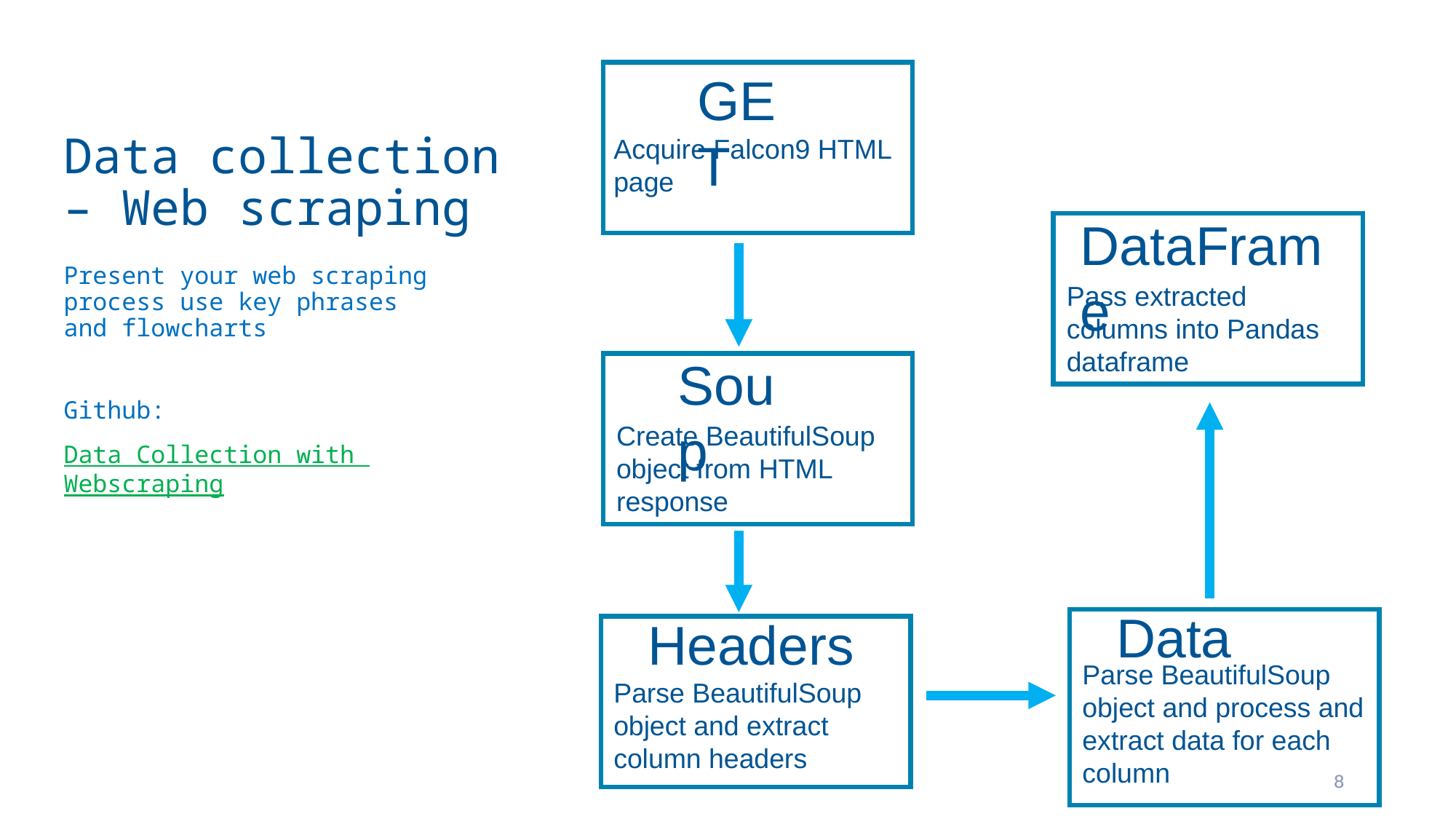

# Data collection – Web scraping
GET

Acquire Falcon9 HTML page
DataFrame

Present your web scraping process use key phrases and flowcharts

Github:
Data Collection with Webscraping
Pass extracted columns into Pandas dataframe
Soup

Create BeautifulSoup object from HTML response
Data
Headers

Parse BeautifulSoup object and process and extract data for each column
Parse BeautifulSoup object and extract column headers
8
8